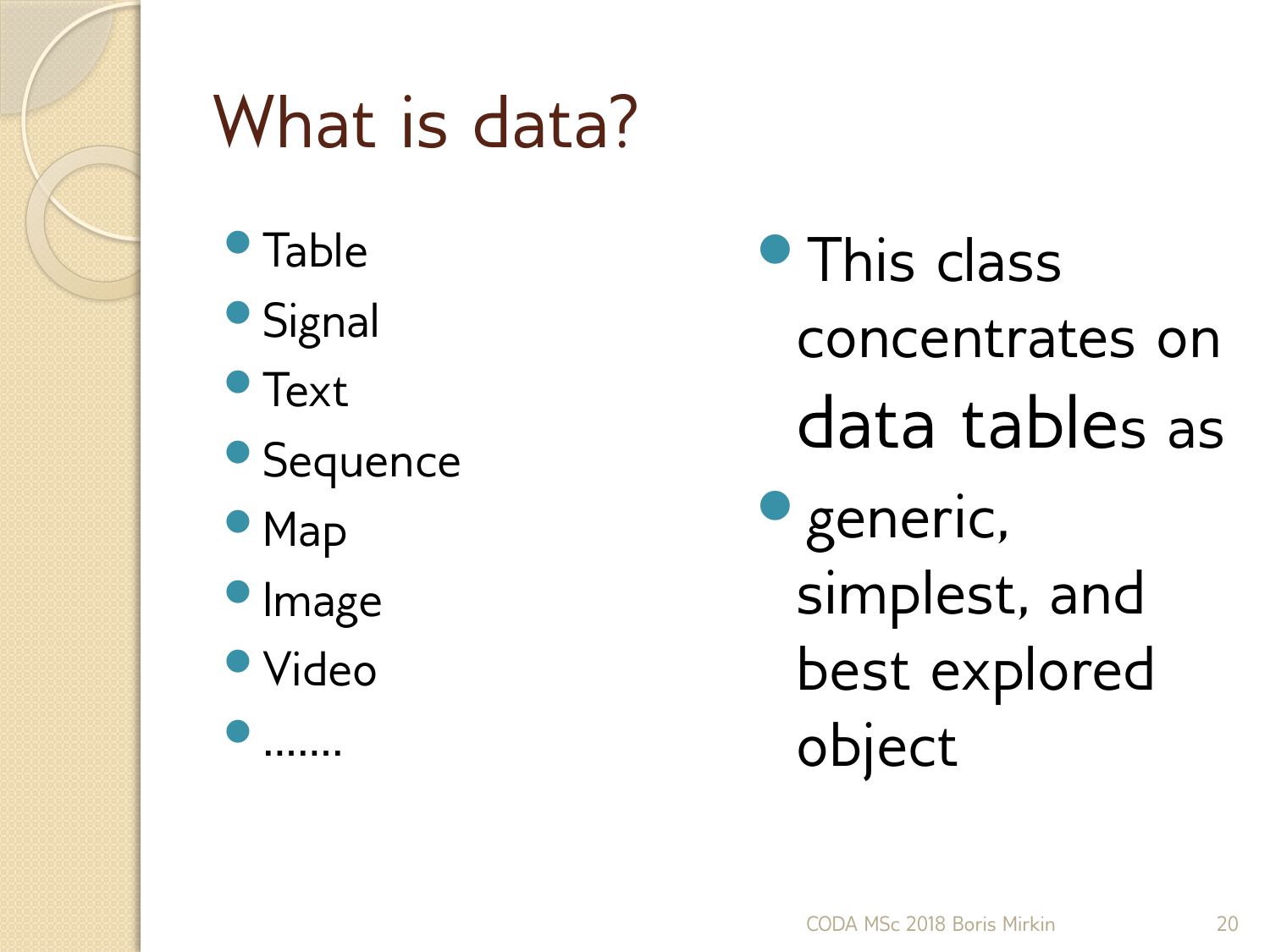

# What is data?
Table
Signal
Text
Sequence
Map
Image
Video
…….
This class concentrates on data tables as
generic,  simplest, and best explored object
CODA MSc 2018 Boris Mirkin
20